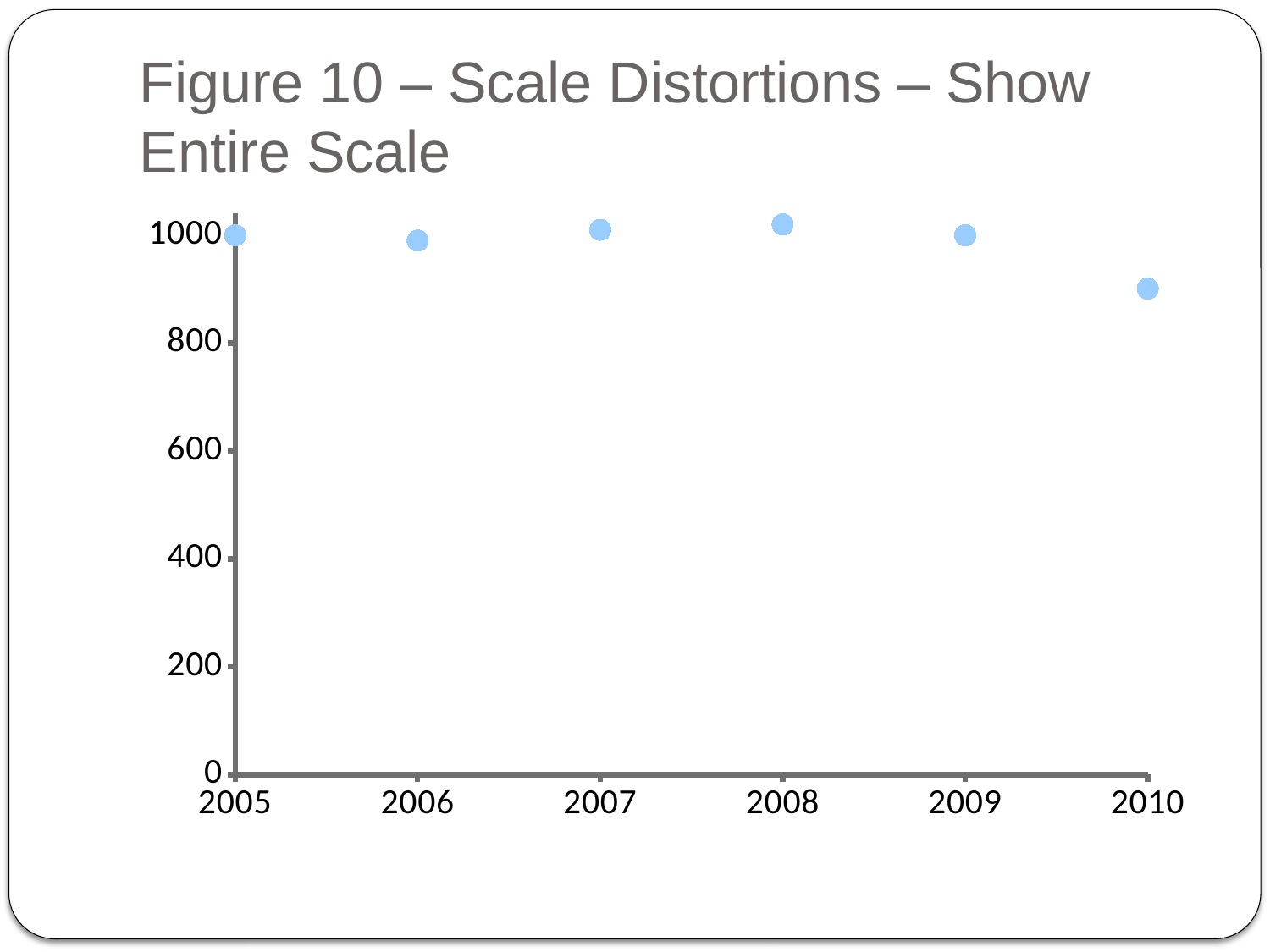

# Figure 10 – Scale Distortions – Show Entire Scale

### Chart

| Category |  |
|---|---|
| 2005 | 1000.0 |
| 2006 | 990.0 |
| 2007 | 1010.0 |
| 2008 | 1020.0 |
| 2009 | 1000.0 |
| 2010 | 901.0 |